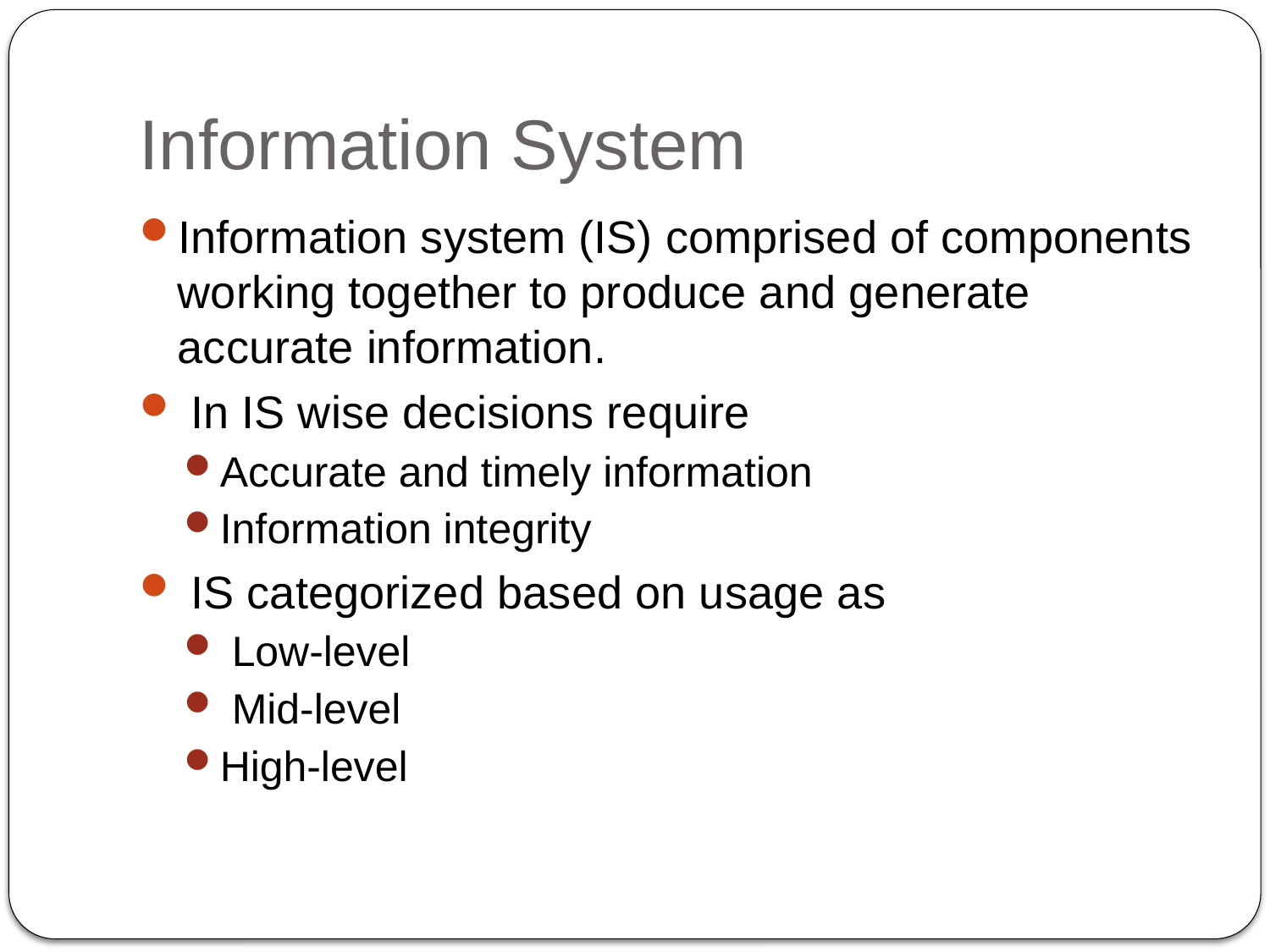

# Information System
Information system (IS) comprised of components working together to produce and generate accurate information.
 In IS wise decisions require
Accurate and timely information
Information integrity
 IS categorized based on usage as
 Low-level
 Mid-level
High-level